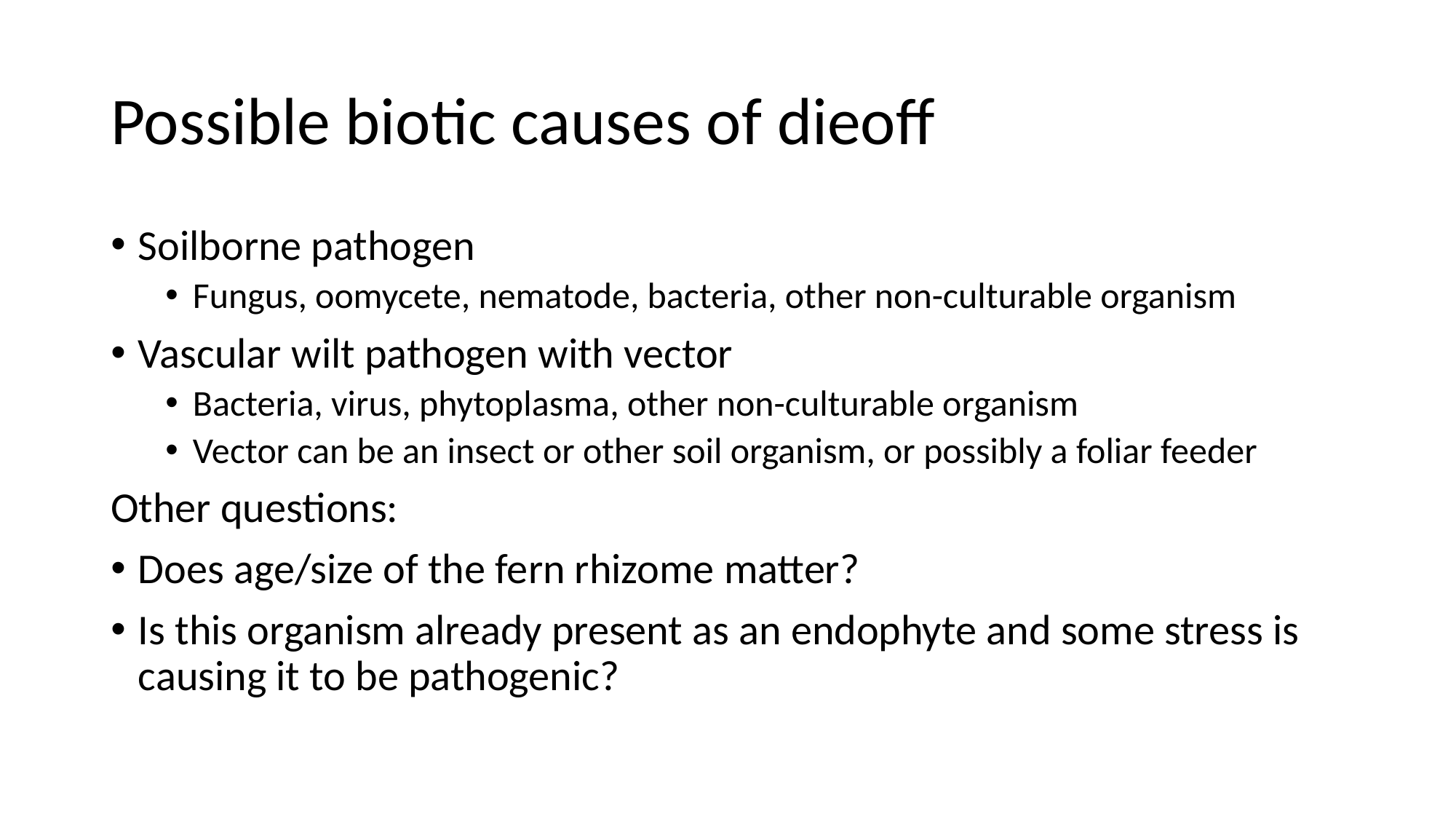

# Possible biotic causes of dieoff
Soilborne pathogen
Fungus, oomycete, nematode, bacteria, other non-culturable organism
Vascular wilt pathogen with vector
Bacteria, virus, phytoplasma, other non-culturable organism
Vector can be an insect or other soil organism, or possibly a foliar feeder
Other questions:
Does age/size of the fern rhizome matter?
Is this organism already present as an endophyte and some stress is causing it to be pathogenic?